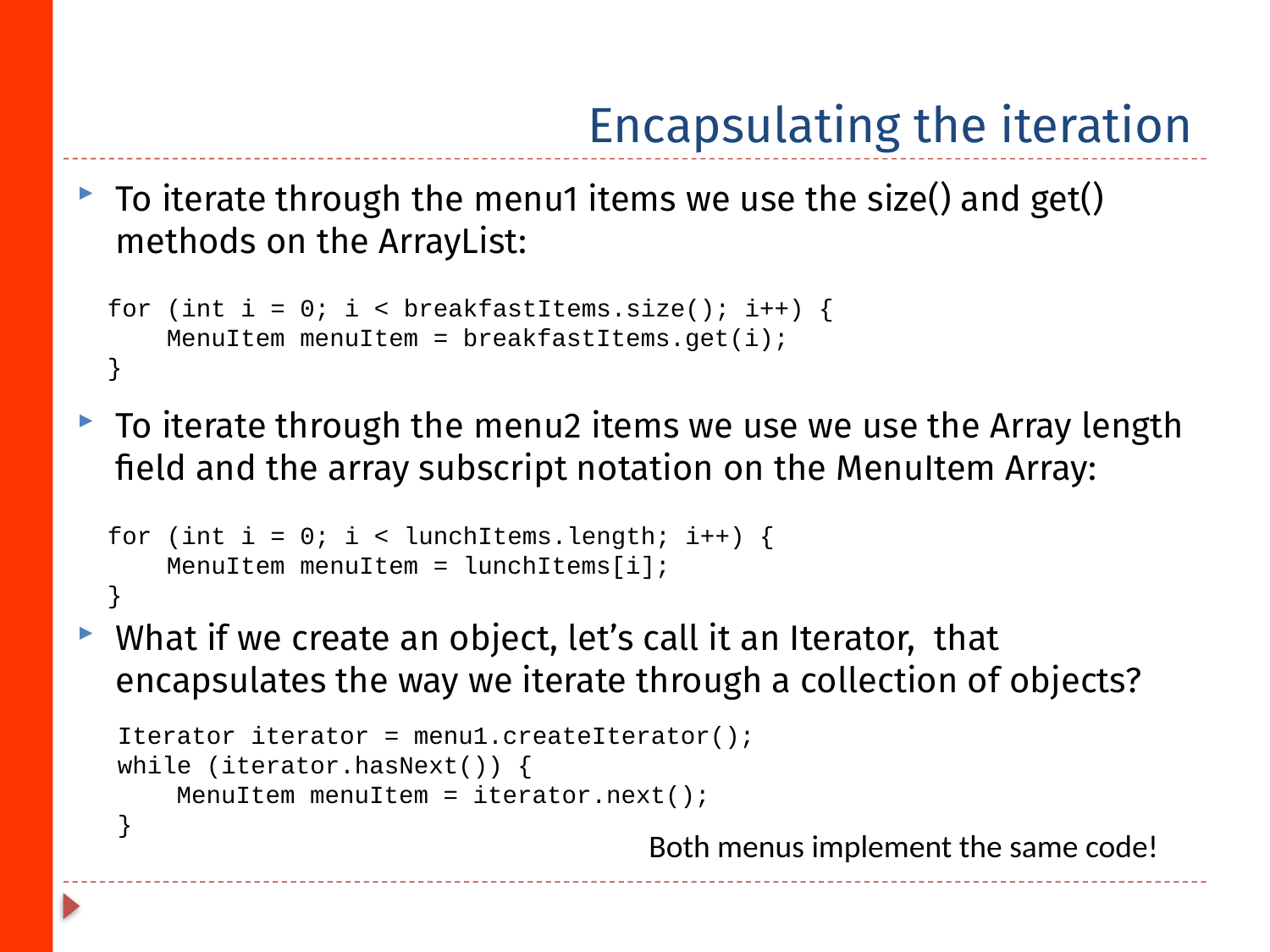

# Encapsulating the iteration
To iterate through the menu1 items we use the size() and get() methods on the ArrayList:
for (int i = 0; i < breakfastItems.size(); i++) {
    MenuItem menuItem = breakfastItems.get(i);
}
To iterate through the menu2 items we use we use the Array length field and the array subscript notation on the MenuItem Array:
for (int i = 0; i < lunchItems.length; i++) {
    MenuItem menuItem = lunchItems[i];
}
What if we create an object, let’s call it an Iterator,  that encapsulates the way we iterate through a collection of objects?
Iterator iterator = menu1.createIterator();
while (iterator.hasNext()) {
    MenuItem menuItem = iterator.next();
}
Both menus implement the same code!